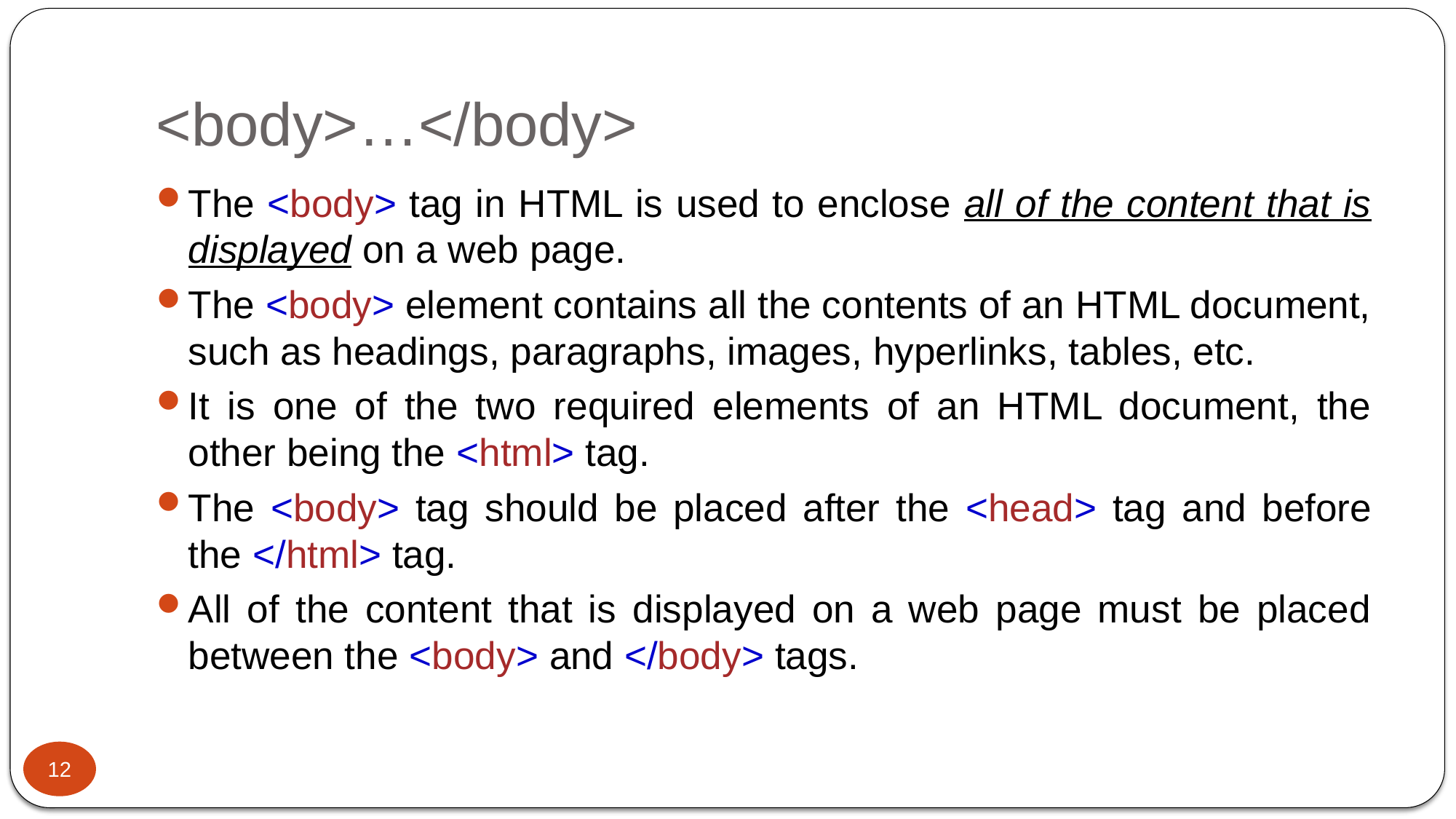

# <body>…</body>
The <body> tag in HTML is used to enclose all of the content that is displayed on a web page.
The <body> element contains all the contents of an HTML document, such as headings, paragraphs, images, hyperlinks, tables, etc.
It is one of the two required elements of an HTML document, the other being the <html> tag.
The <body> tag should be placed after the <head> tag and before the </html> tag.
All of the content that is displayed on a web page must be placed between the <body> and </body> tags.

12